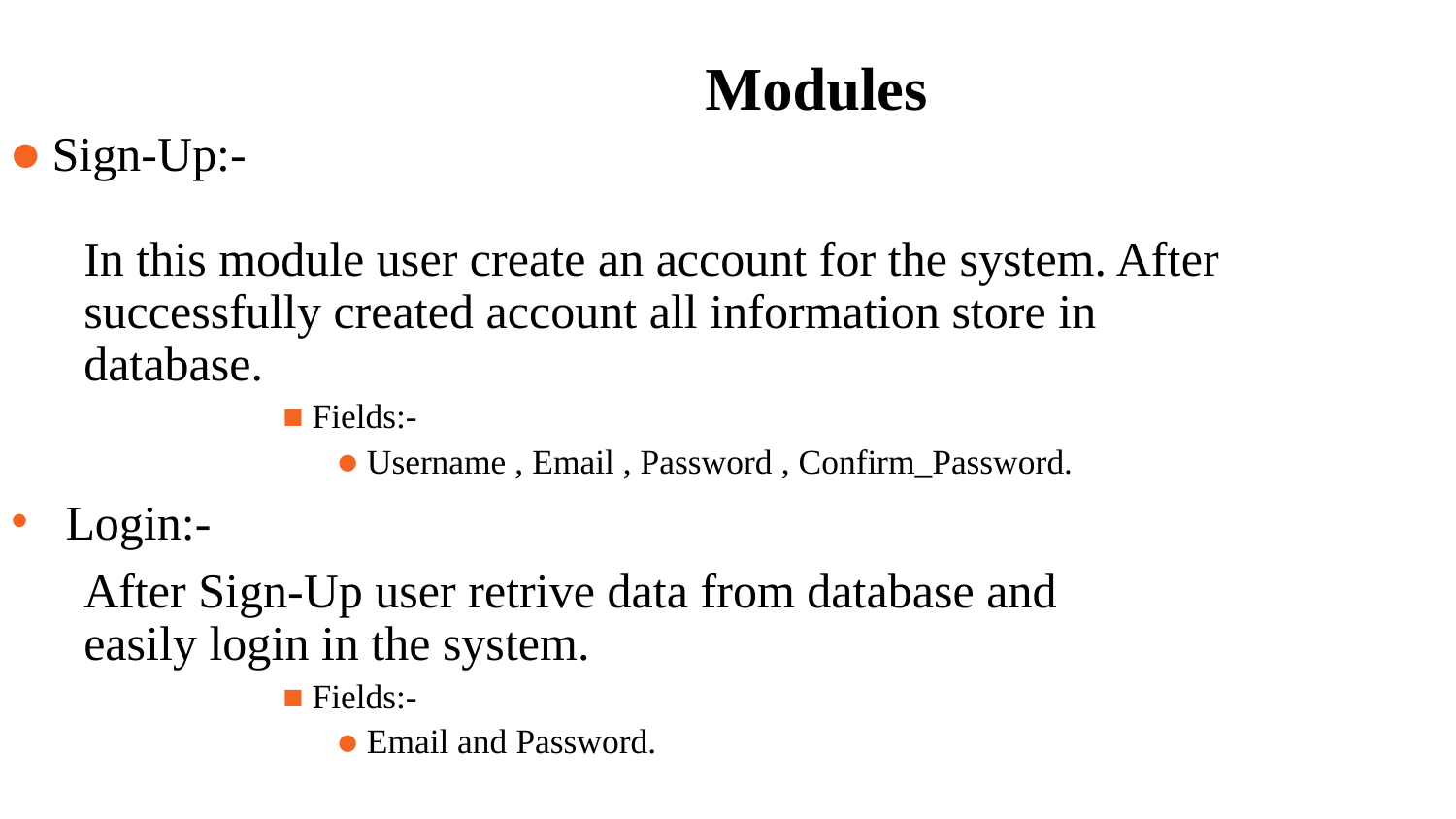

# Modules
 Sign-Up:-

In this module user create an account for the system. After successfully created account all information store in database.
Fields:-
Username , Email , Password , Confirm_Password.
Login:-
After Sign-Up user retrive data from database and       easily login in the system.
Fields:-
Email and Password.